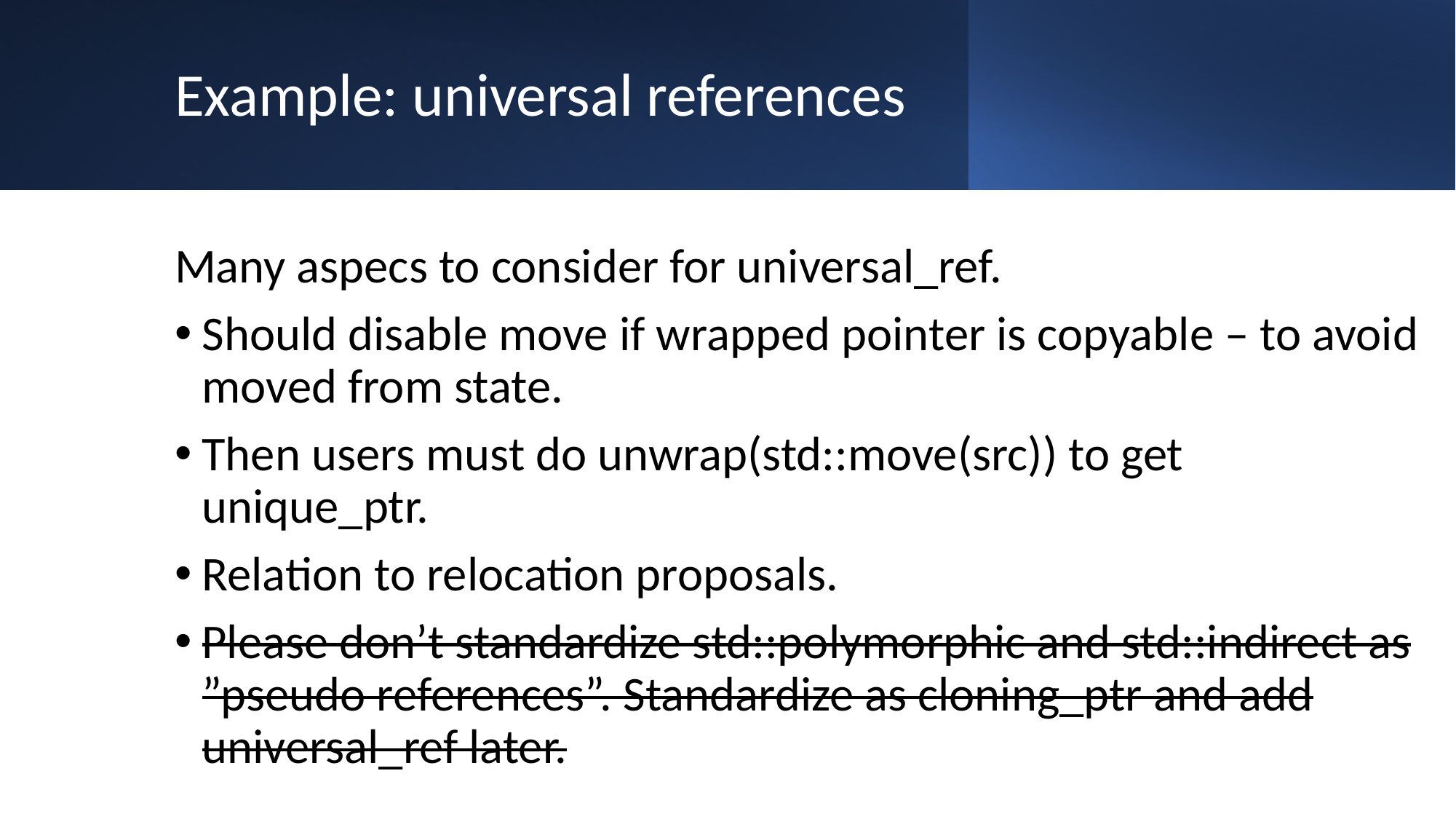

# Example: universal references
Many aspecs to consider for universal_ref.
Should disable move if wrapped pointer is copyable – to avoid moved from state.
Then users must do unwrap(std::move(src)) to get unique_ptr.
Relation to relocation proposals.
Please don’t standardize std::polymorphic and std::indirect as ”pseudo references”. Standardize as cloning_ptr and add universal_ref later.